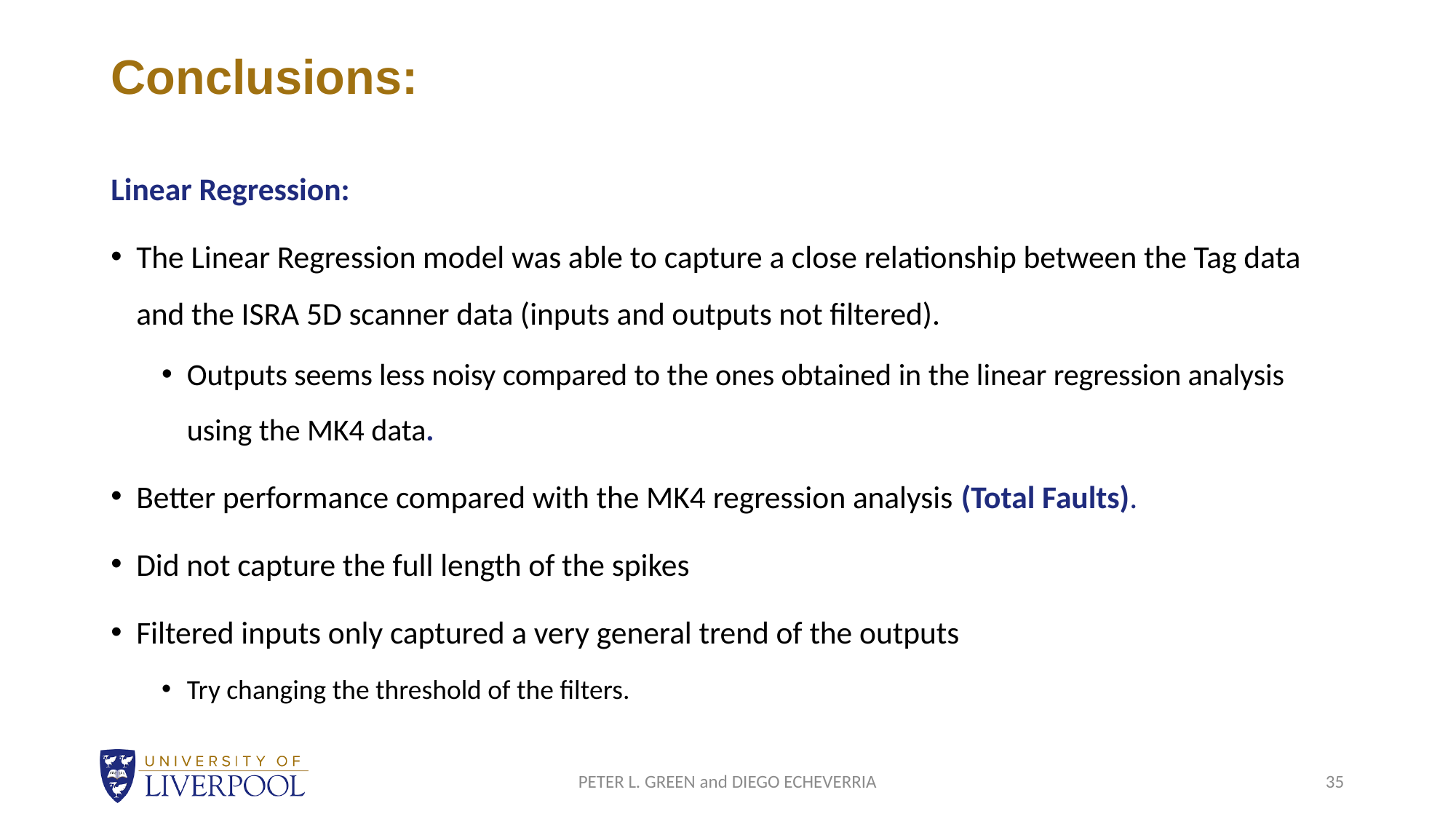

# Conclusions:
Linear Regression:
The Linear Regression model was able to capture a close relationship between the Tag data and the ISRA 5D scanner data (inputs and outputs not filtered).
Outputs seems less noisy compared to the ones obtained in the linear regression analysis using the MK4 data.
Better performance compared with the MK4 regression analysis (Total Faults).
Did not capture the full length of the spikes
Filtered inputs only captured a very general trend of the outputs
Try changing the threshold of the filters.

PETER L. GREEN and DIEGO ECHEVERRIA
35